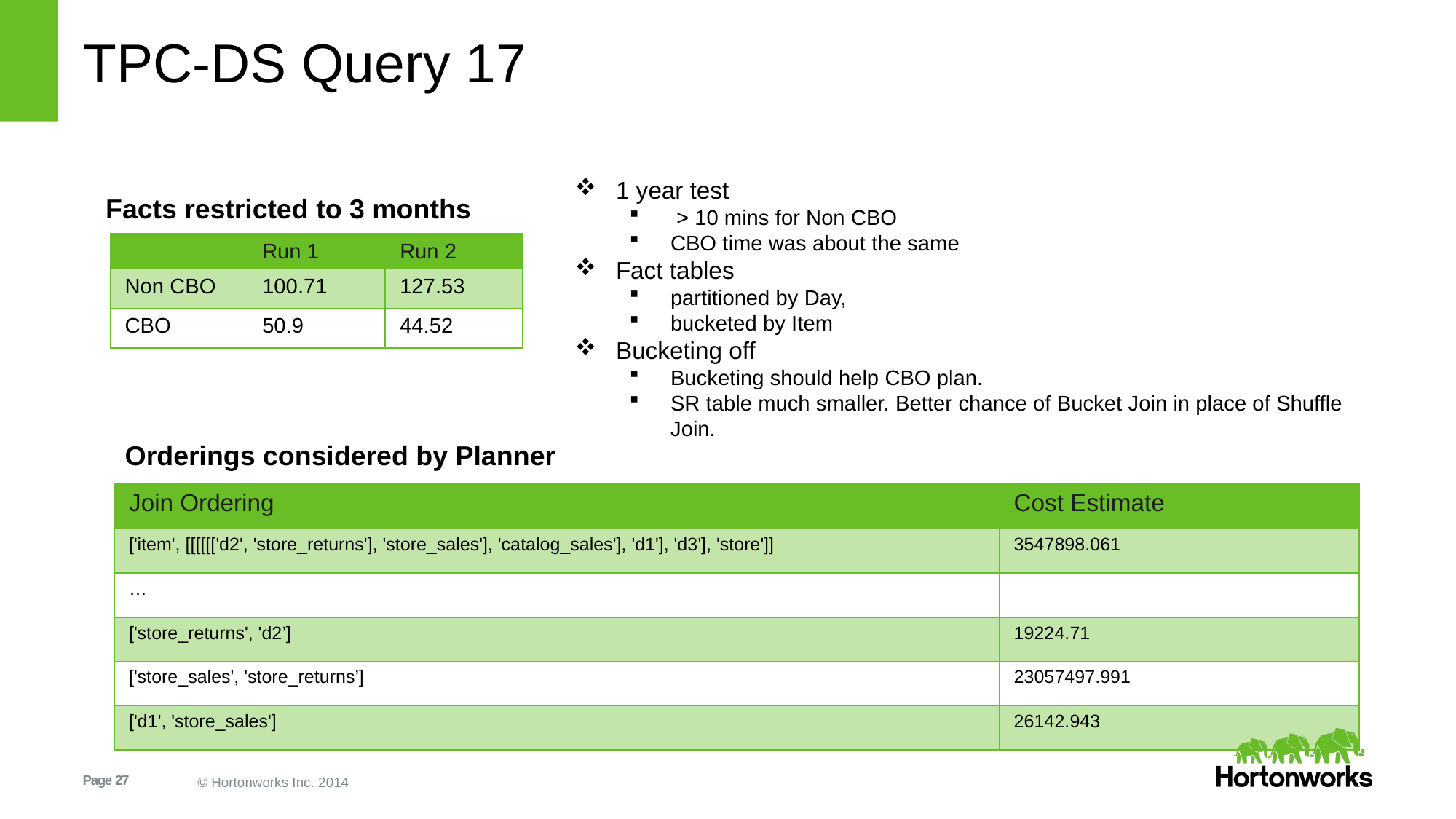

# TPC-DS Query 17

1 year test
 > 10 mins for Non CBO
CBO time was about the same
Fact tables
partitioned by Day,
bucketed by Item
Bucketing off
Bucketing should help CBO plan.
SR table much smaller. Better chance of Bucket Join in place of Shuffle Join.
Facts restricted to 3 months
|  | Run 1 | Run 2 |
| --- | --- | --- |
| Non CBO | 100.71 | 127.53 |
| CBO | 50.9 | 44.52 |
Orderings considered by Planner
| Join Ordering | Cost Estimate |
| --- | --- |
| ['item', [[[[[['d2', 'store\_returns'], 'store\_sales'], 'catalog\_sales'], 'd1'], 'd3'], 'store']] | 3547898.061 |
| … |  |
| ['store\_returns', 'd2’] | 19224.71 |
| ['store\_sales', 'store\_returns’] | 23057497.991 |
| ['d1', 'store\_sales'] | 26142.943 |